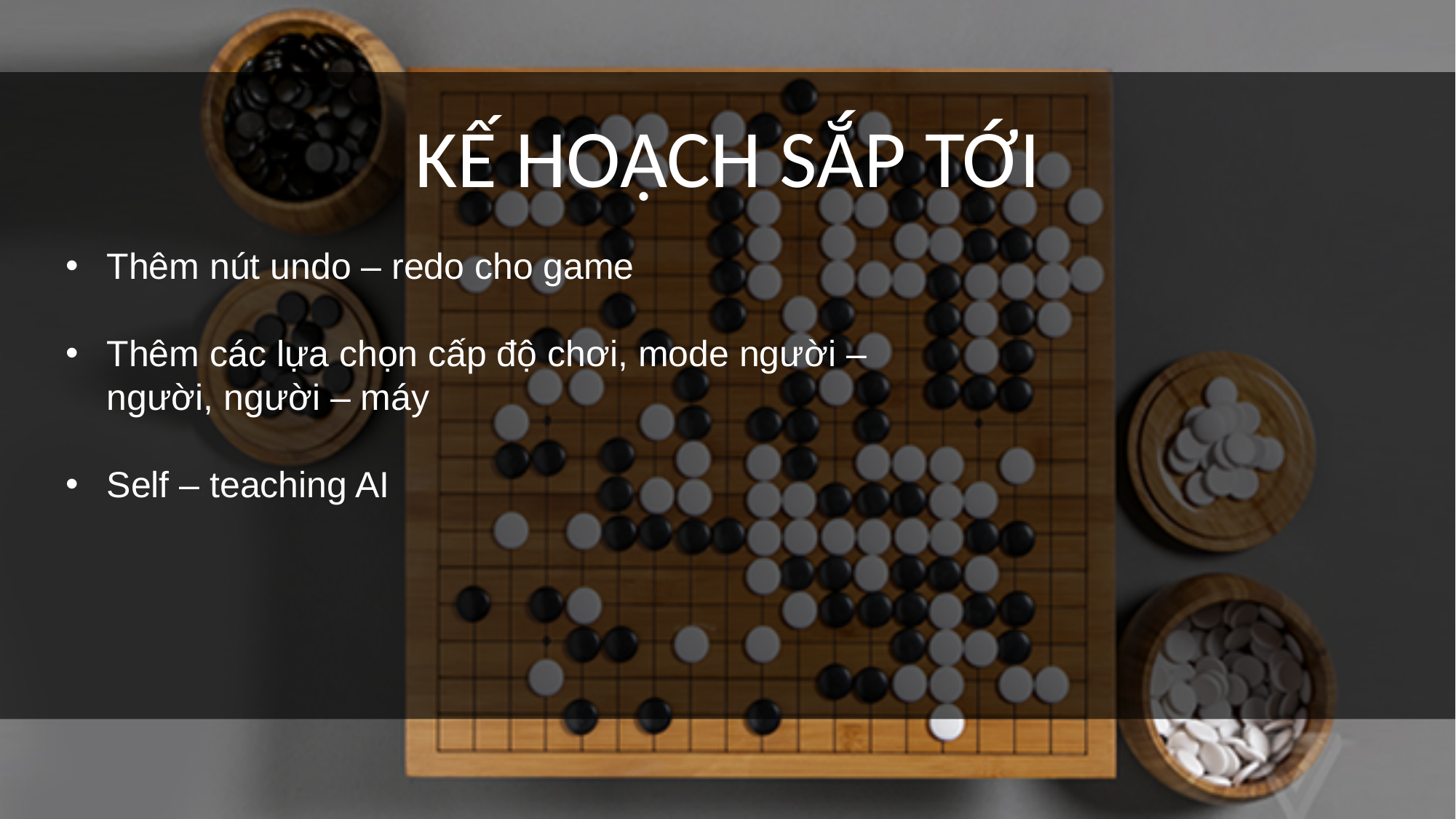

KẾ HOẠCH SẮP TỚI
Thêm nút undo – redo cho game

Thêm các lựa chọn cấp độ chơi, mode người – người, người – máy

Self – teaching AI